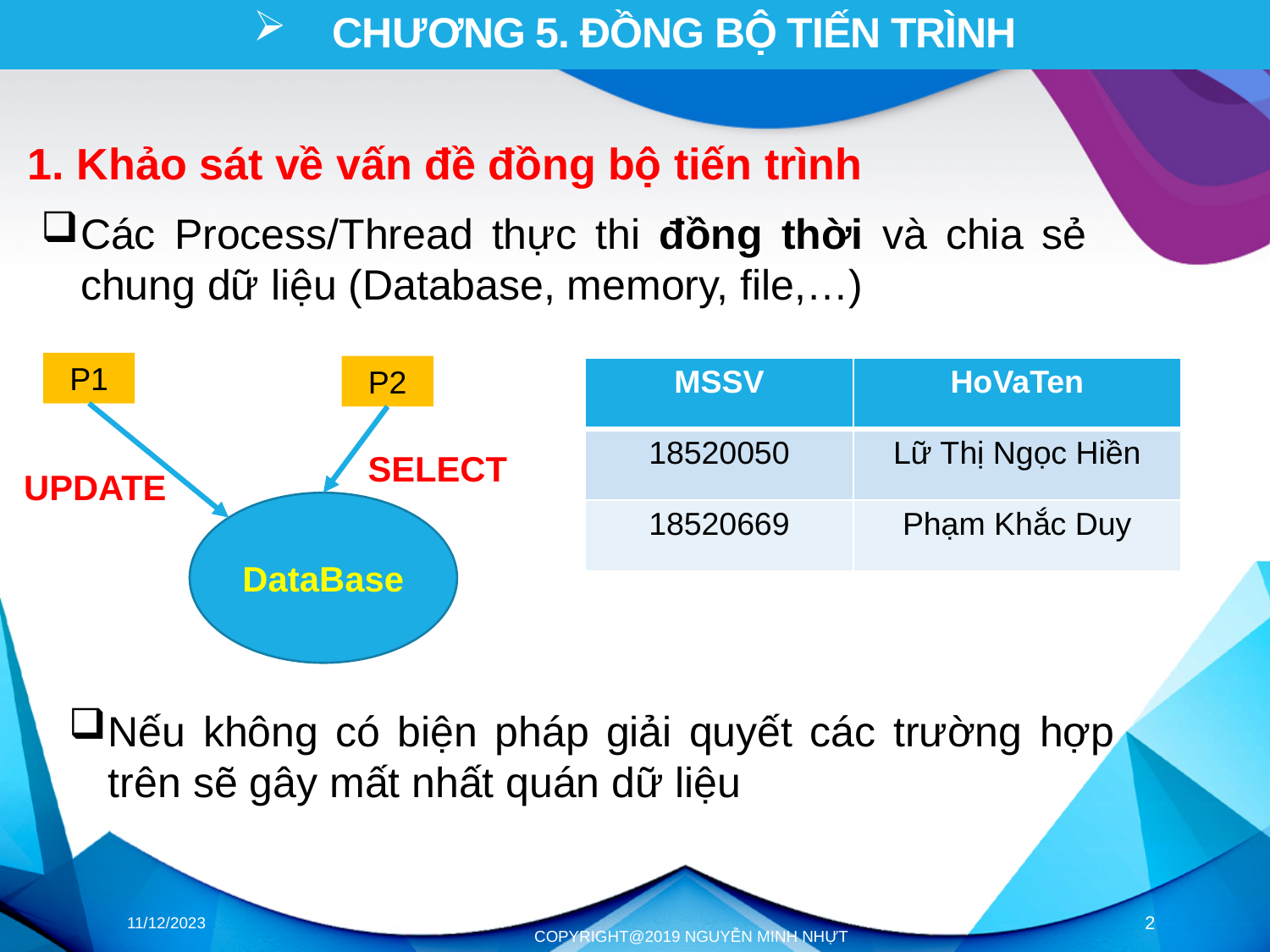

# CHƯƠNG 5. ĐỒNG BỘ TIẾN TRÌNH
1. Khảo sát về vấn đề đồng bộ tiến trình

Các Process/Thread thực thi đồng thời và chia sẻ chung dữ liệu (Database, memory, file,…)
P1
P2
| MSSV | HoVaTen |
| --- | --- |
| 18520050 | Lữ Thị Ngọc Hiền |
| 18520669 | Phạm Khắc Duy |
SELECT
UPDATE
DataBase
Nếu không có biện pháp giải quyết các trường hợp trên sẽ gây mất nhất quán dữ liệu
11/12/2023
2
COPYRIGHT@2019 NgUYỄN MINH NHỰT